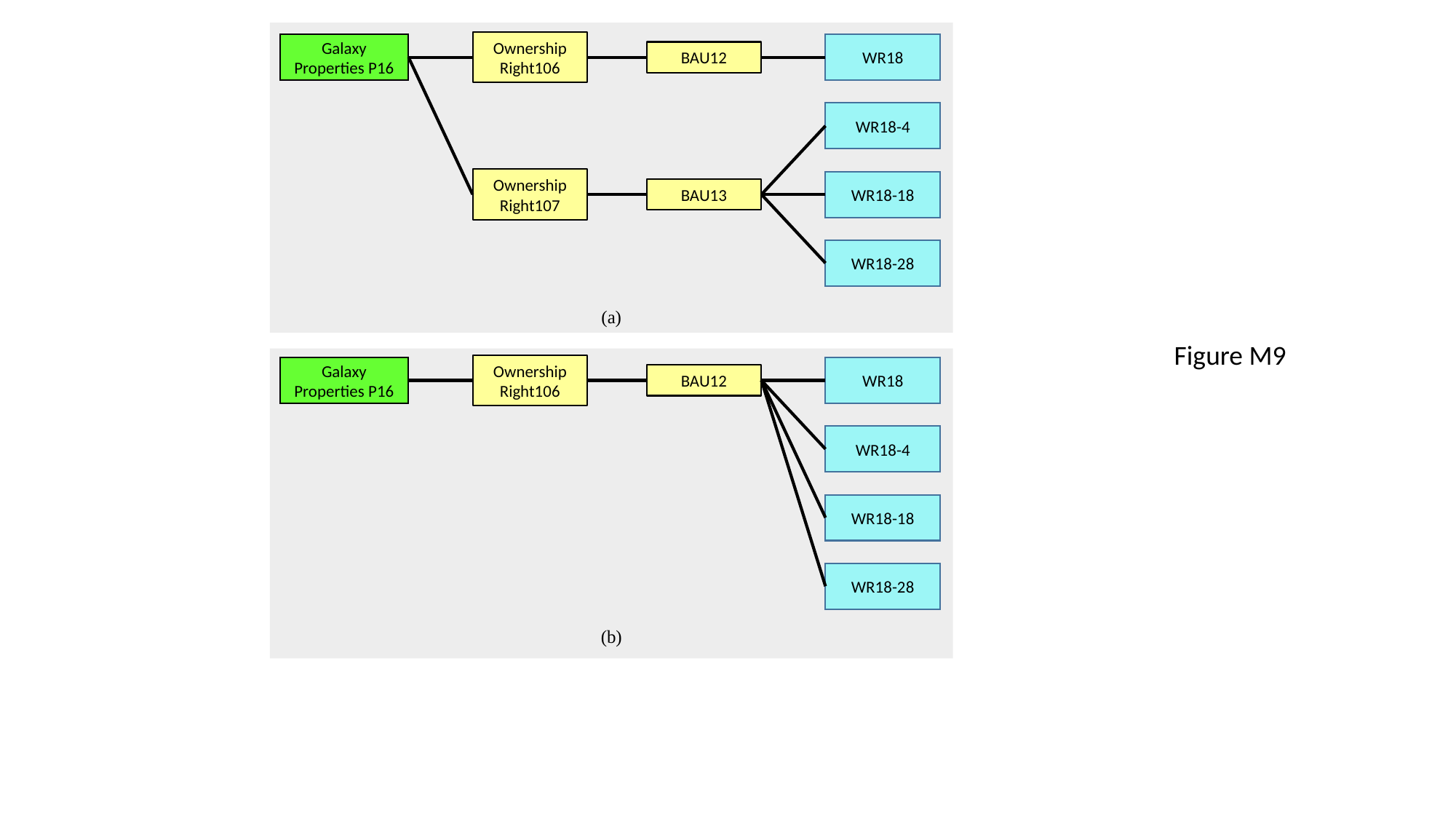

Ownership Right106
Galaxy Properties P16
WR18
BAU12
WR18-4
Ownership Right107
WR18-18
BAU13
WR18-28
(a)

Ownership Right106
Galaxy Properties P16
WR18
BAU12
WR18-4
WR18-18
WR18-28
(b)
Figure M9